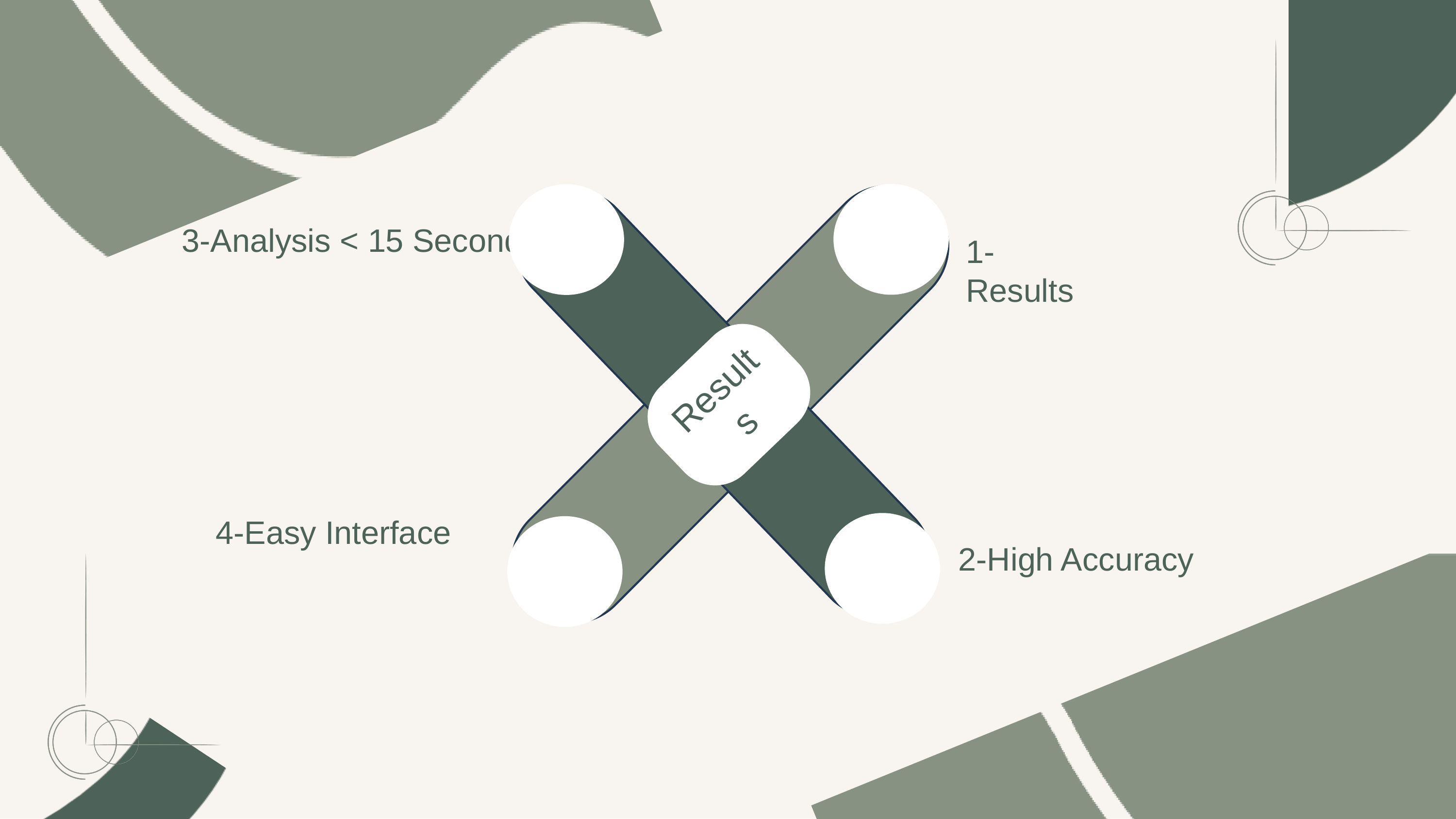

3-Analysis < 15 Seconds
1-Results
Results
4-Easy Interface

2-High Accuracy